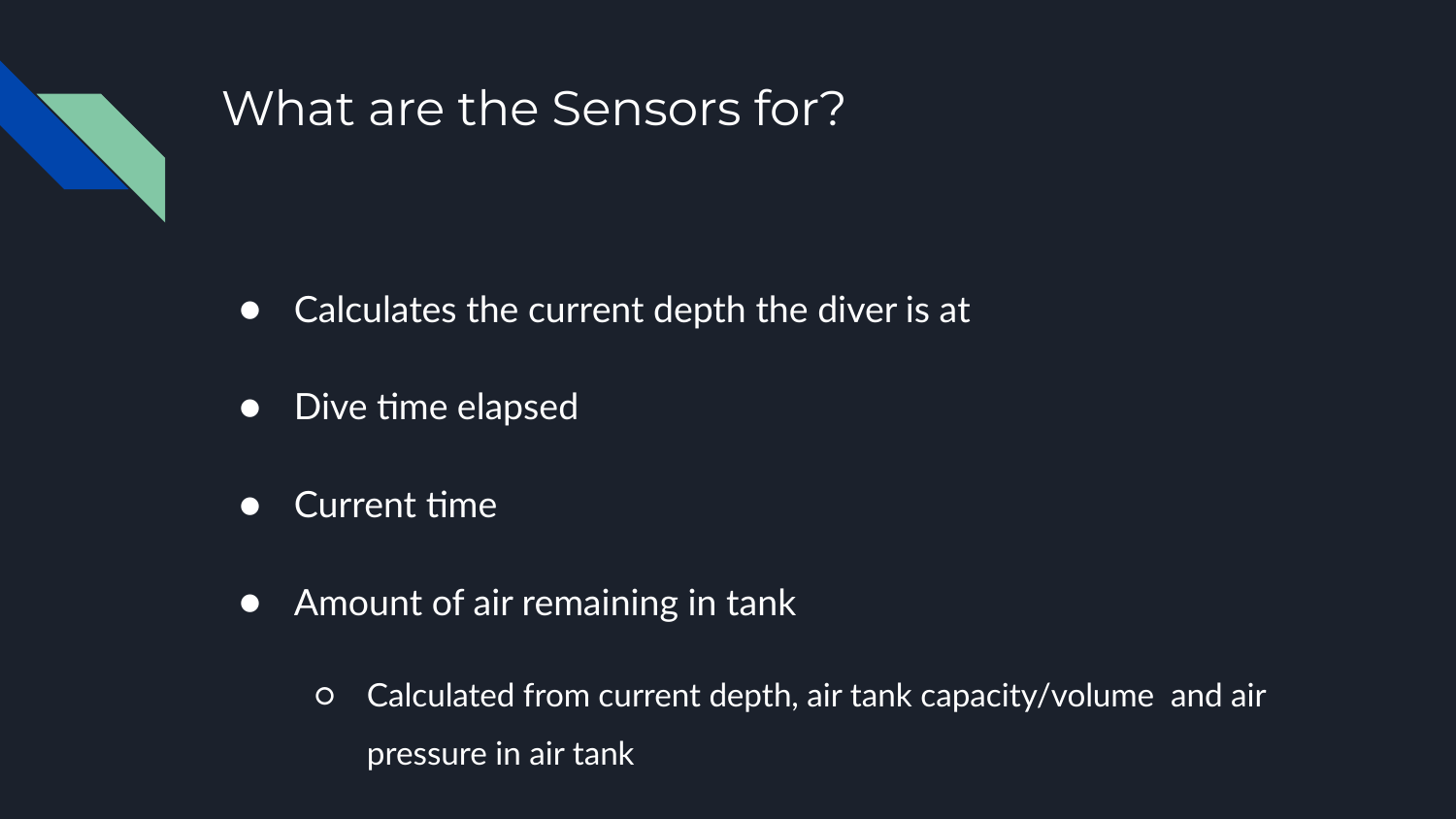

# What are the Sensors for?
Calculates the current depth the diver is at
Dive time elapsed
Current time
Amount of air remaining in tank
Calculated from current depth, air tank capacity/volume  and air pressure in air tank
Time remaining = Oxygen Tank Conversion Factor * Remaining Tank Pressure (psi) / Continuous Flow Rate (L/min)